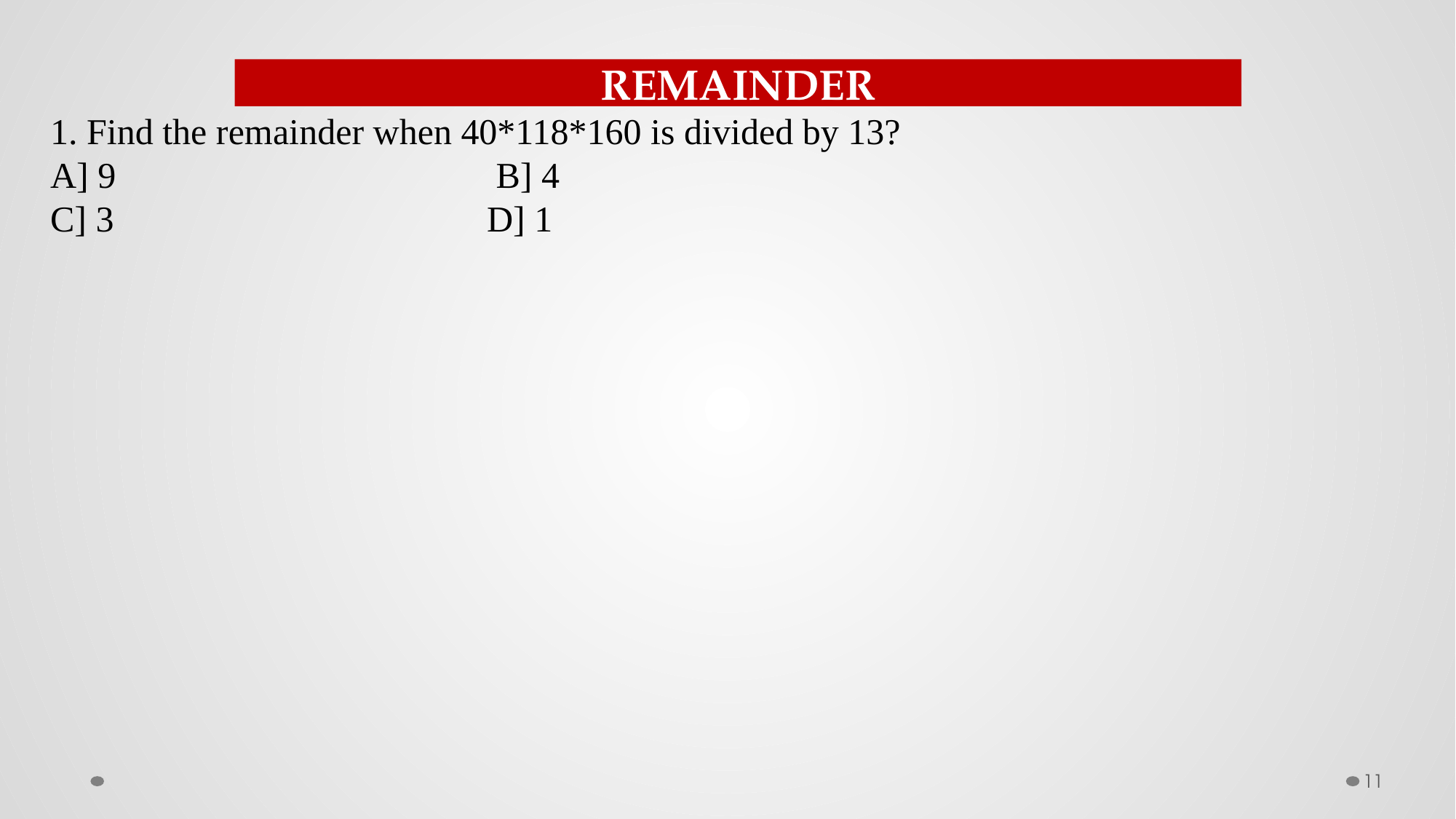

1. Find the remainder when 40*118*160 is divided by 13?
A] 9				 B] 4
C] 3				D] 1

REMAINDER

11